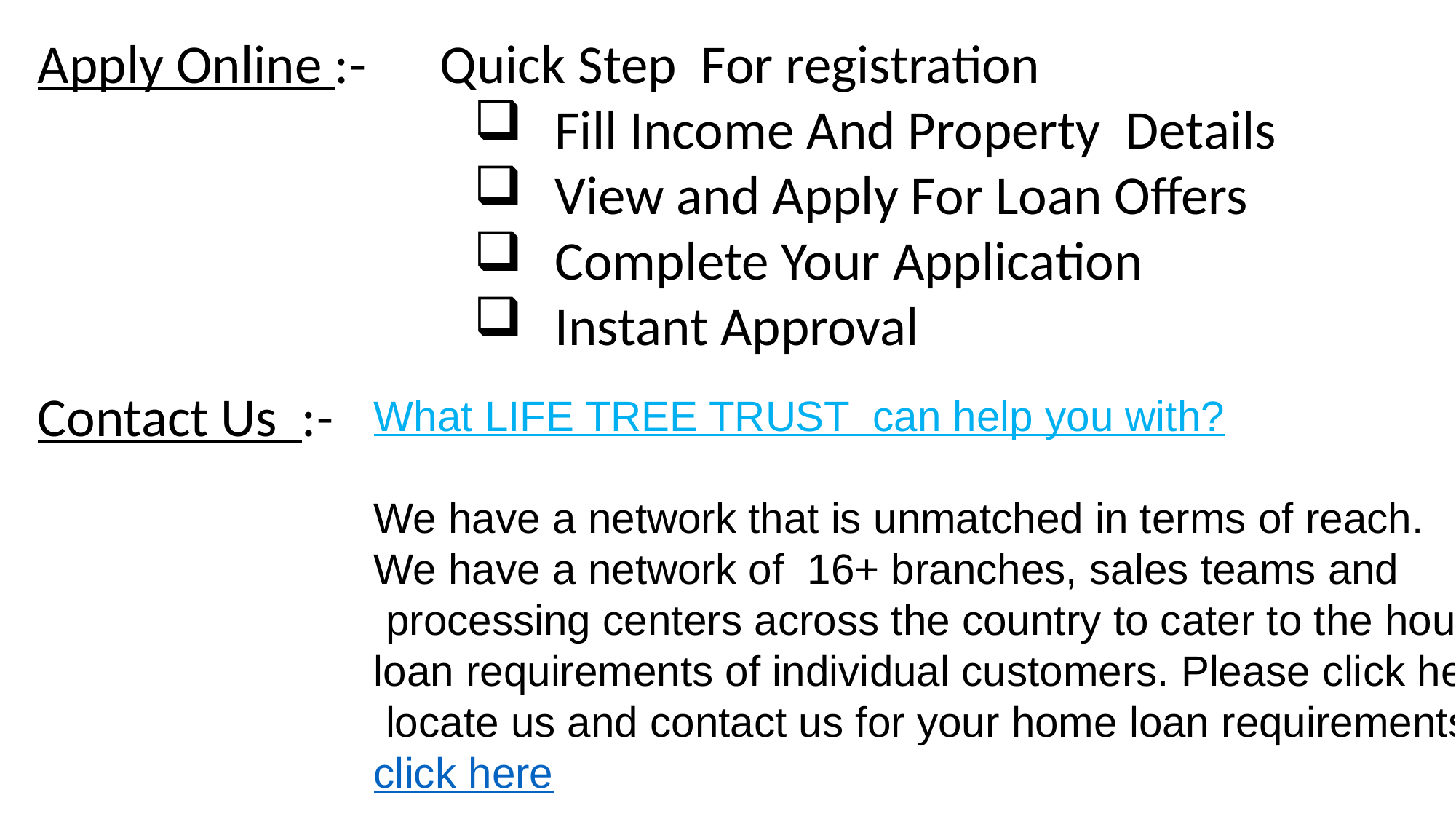

Apply Online :-      Quick Step  For registration
 Fill Income And Property  Details
 View and Apply For Loan Offers
 Complete Your Application
 Instant Approval

Contact Us  :-
What LIFE TREE TRUST  can help you with?

We have a network that is unmatched in terms of reach.
We have a network of  16+ branches, sales teams and
 processing centers across the country to cater to the housing
loan requirements of individual customers. Please click here to
 locate us and contact us for your home loan requirements.
click here